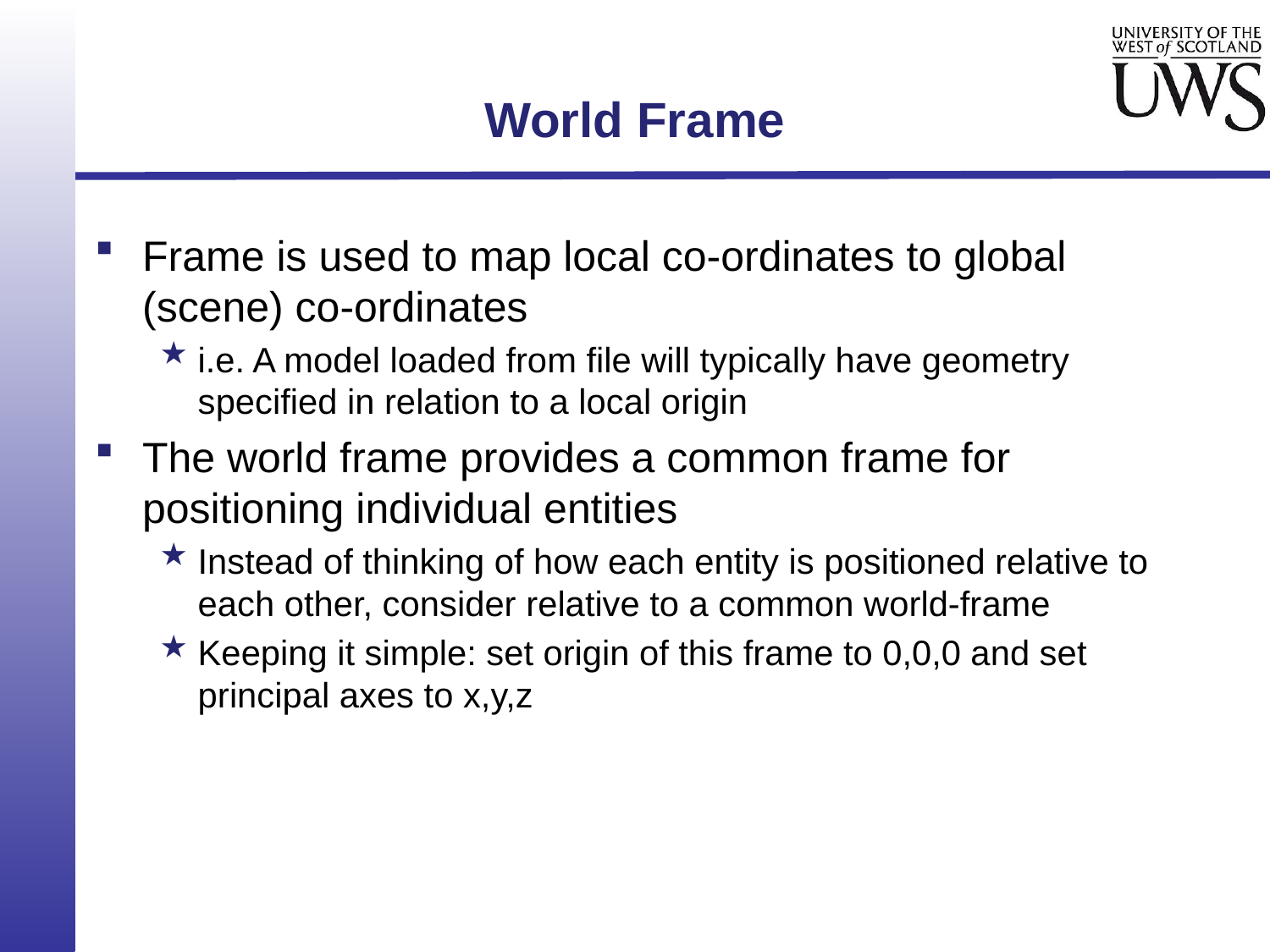

# World Frame
Frame is used to map local co-ordinates to global (scene) co-ordinates
i.e. A model loaded from file will typically have geometry specified in relation to a local origin
The world frame provides a common frame for positioning individual entities
Instead of thinking of how each entity is positioned relative to each other, consider relative to a common world-frame
Keeping it simple: set origin of this frame to 0,0,0 and set principal axes to x,y,z